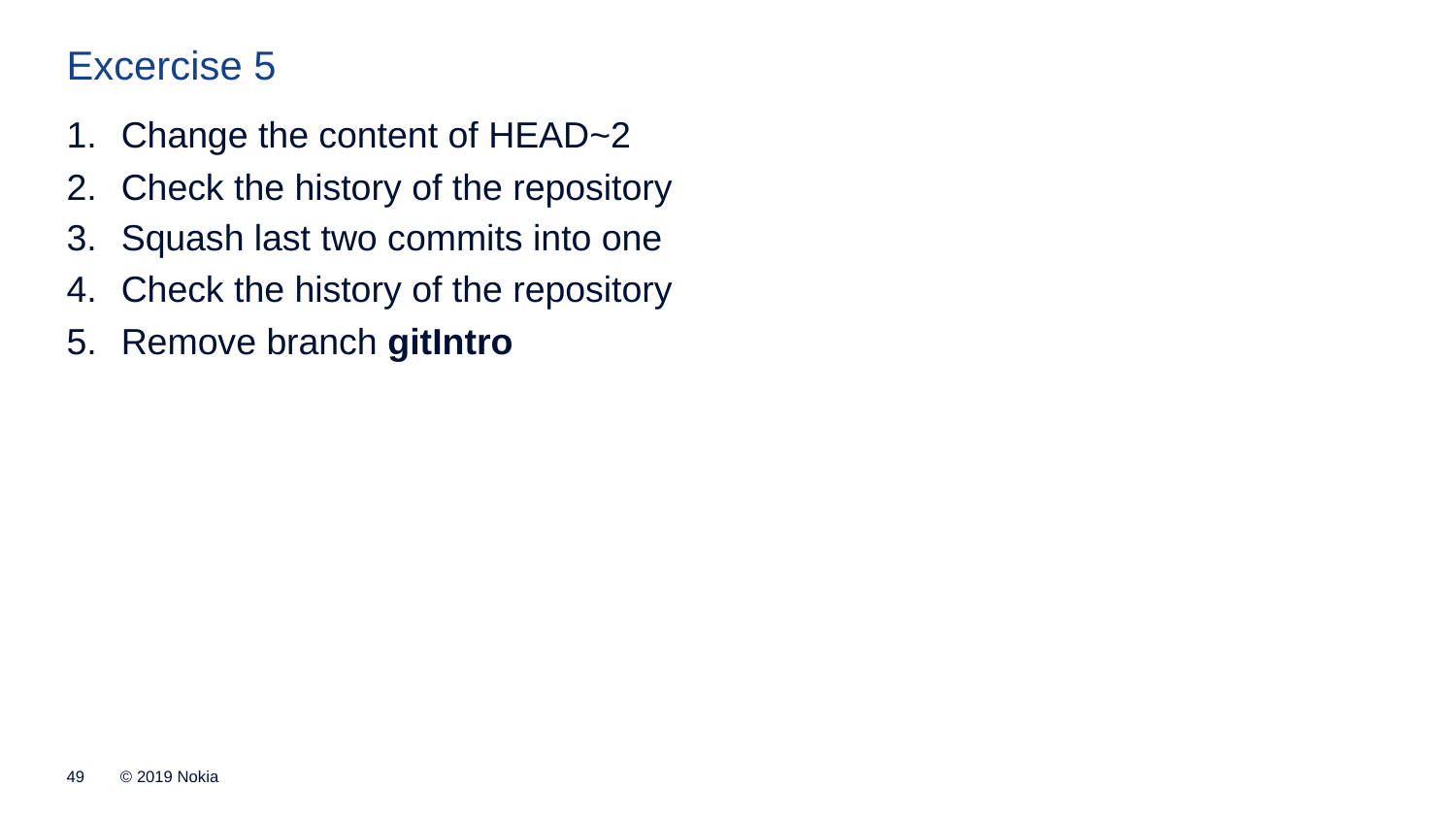

Excercise 5
Change the content of HEAD~2
Check the history of the repository
Squash last two commits into one
Check the history of the repository
Remove branch gitIntro